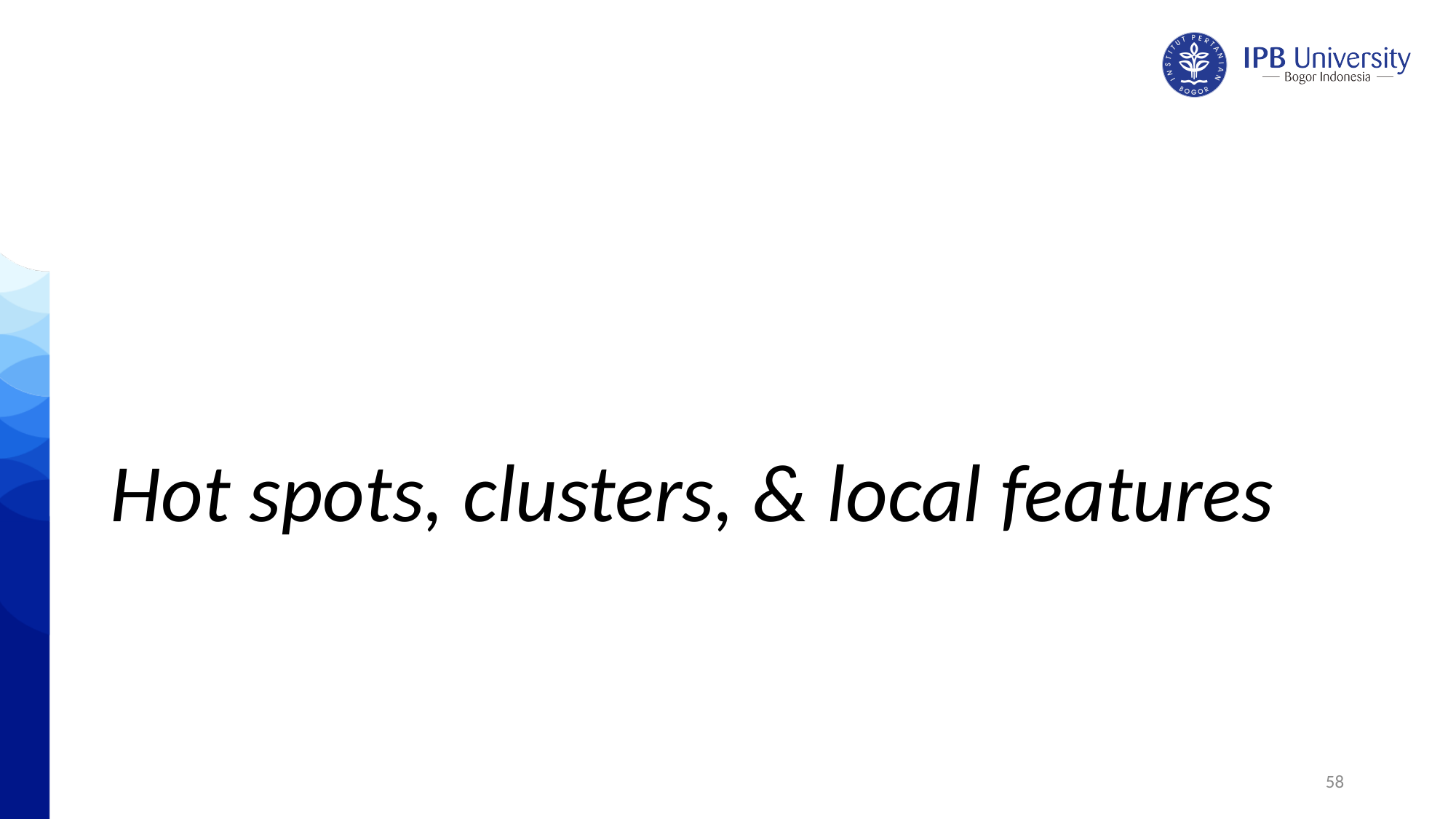

# Hot spots, clusters, & local features

58